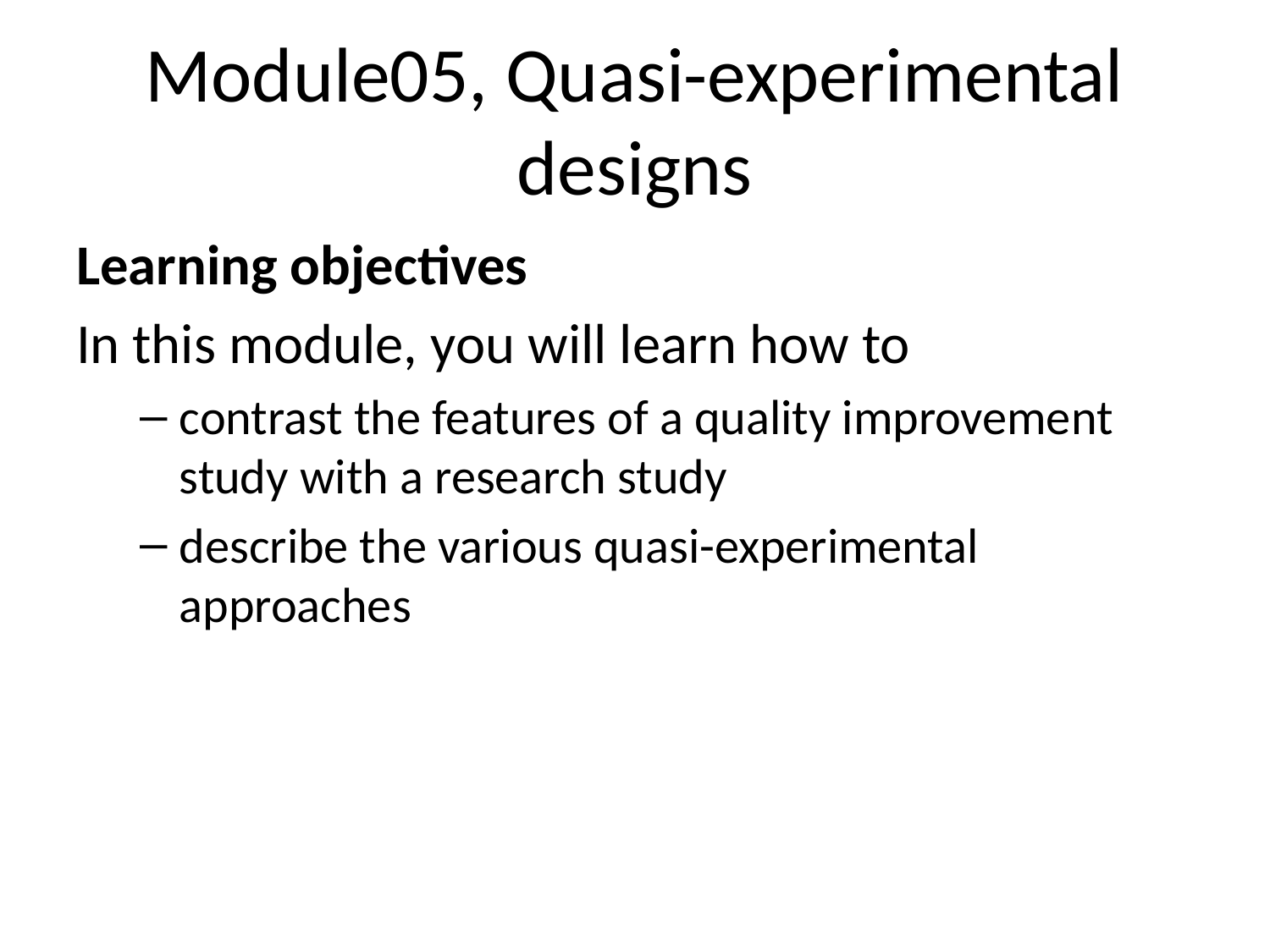

# Module05, Quasi-experimental designs
Learning objectives
In this module, you will learn how to
contrast the features of a quality improvement study with a research study
describe the various quasi-experimental approaches